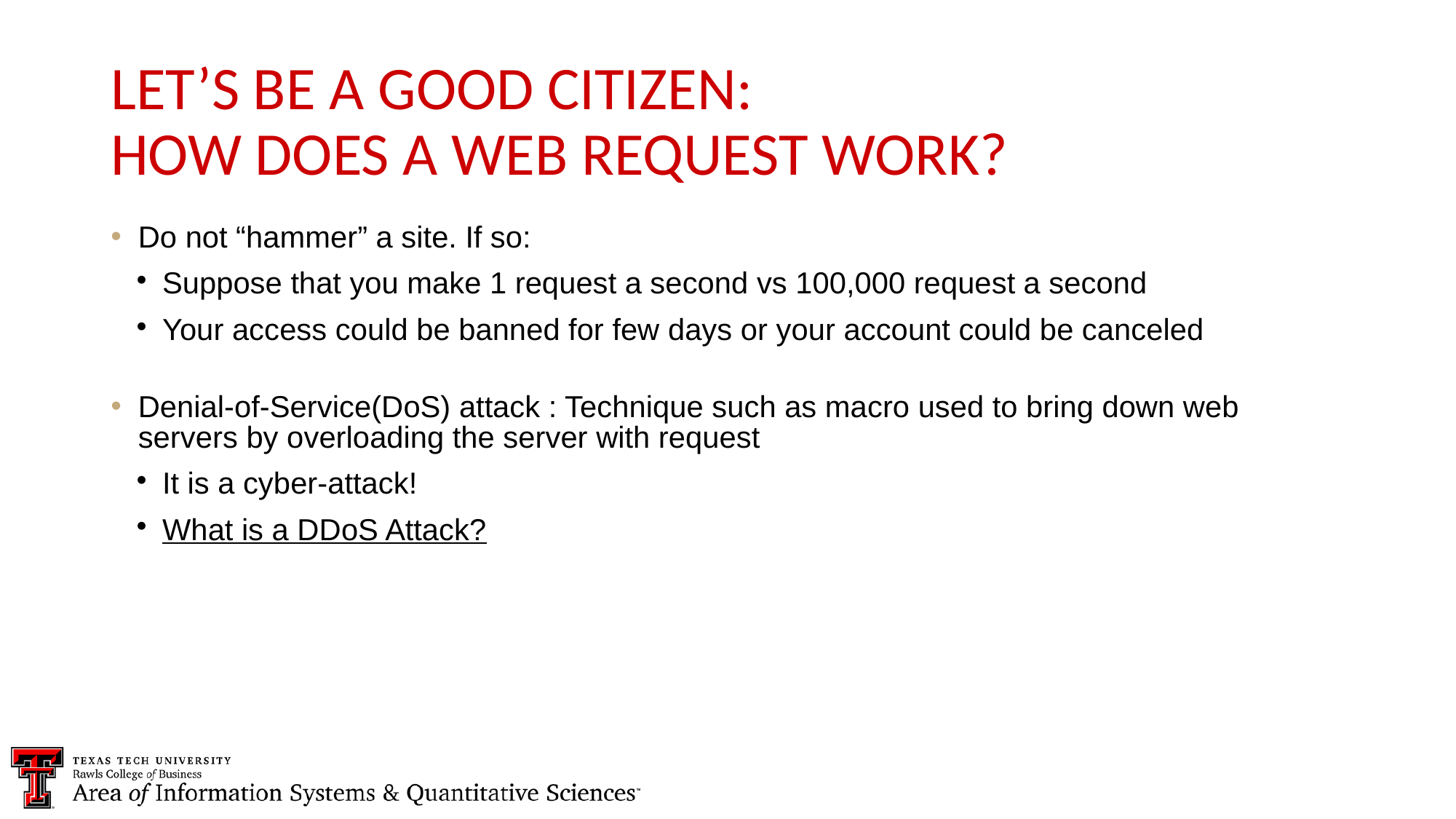

LET’S BE A GOOD CITIZEN:
HOW DOES A WEB REQUEST WORK?
Do not “hammer” a site. If so:
Suppose that you make 1 request a second vs 100,000 request a second
Your access could be banned for few days or your account could be canceled
Denial-of-Service(DoS) attack : Technique such as macro used to bring down web servers by overloading the server with request
It is a cyber-attack!
What is a DDoS Attack?